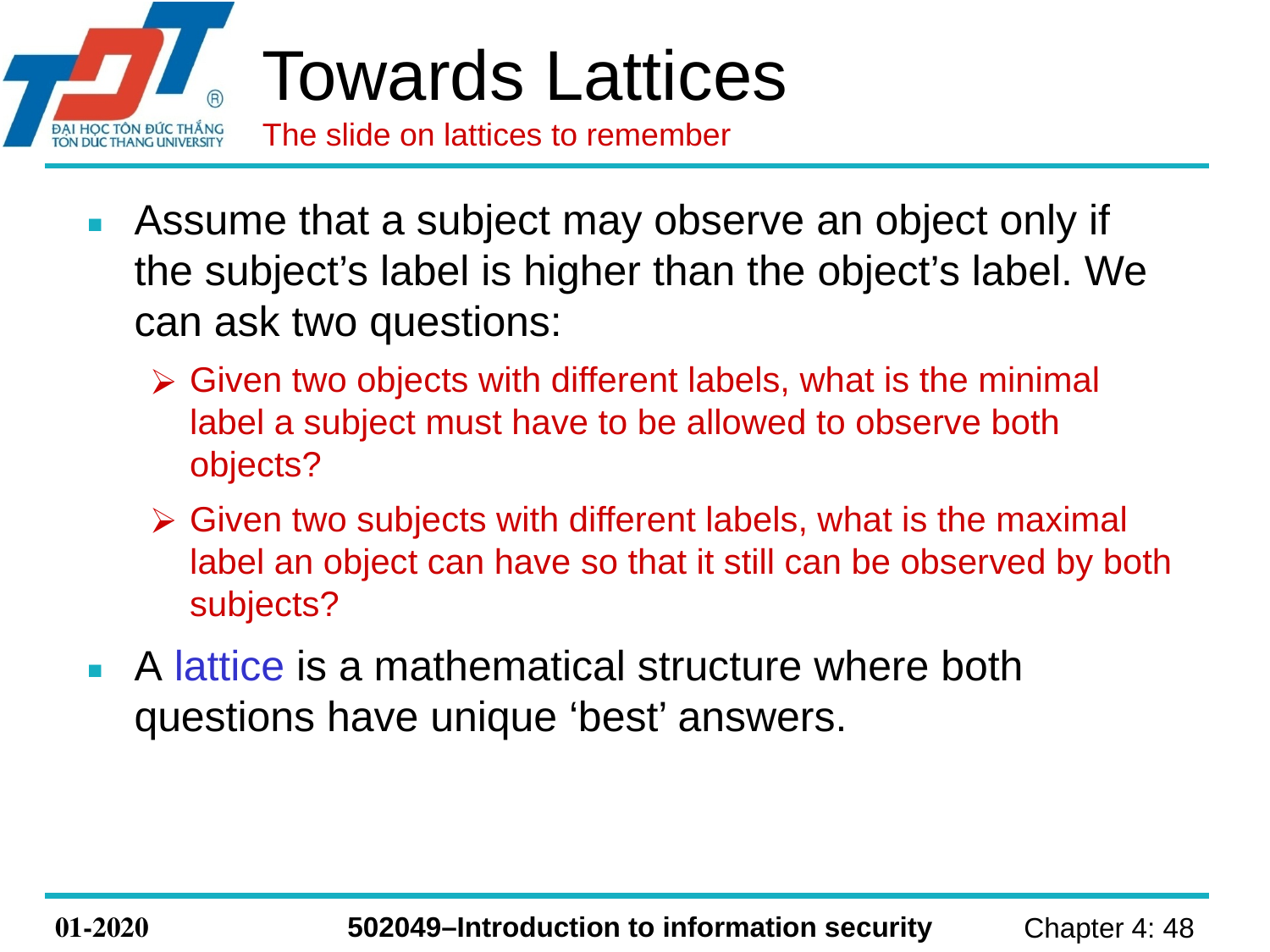

# Towards Lattices The slide on lattices to remember
Assume that a subject may observe an object only if the subject’s label is higher than the object’s label. We can ask two questions:
Given two objects with different labels, what is the minimal label a subject must have to be allowed to observe both objects?
Given two subjects with different labels, what is the maximal label an object can have so that it still can be observed by both subjects?
A lattice is a mathematical structure where both questions have unique ‘best’ answers.